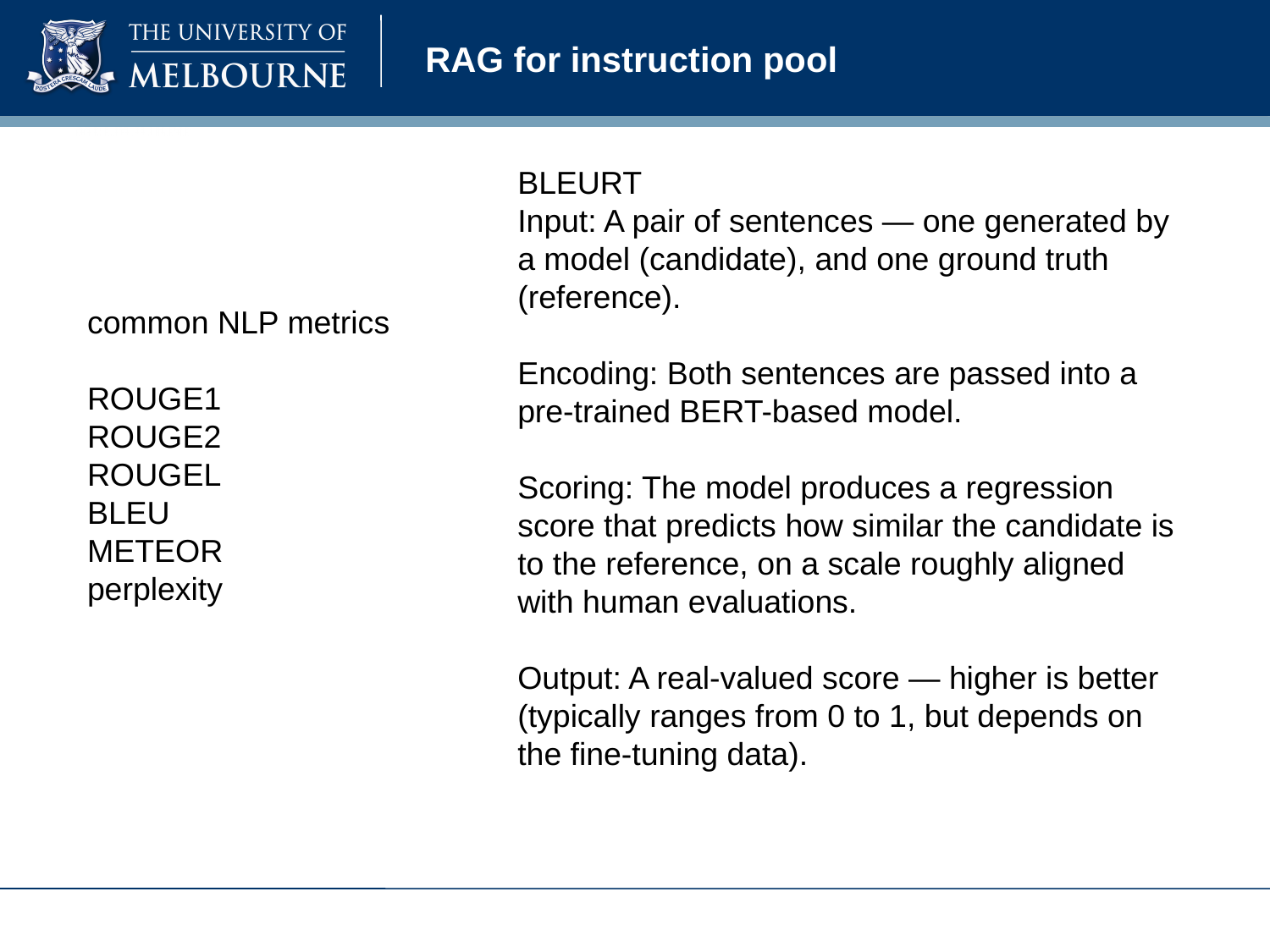

# RAG for instruction pool
BLEURT
Input: A pair of sentences — one generated by a model (candidate), and one ground truth (reference).

Encoding: Both sentences are passed into a pre-trained BERT-based model.

Scoring: The model produces a regression score that predicts how similar the candidate is to the reference, on a scale roughly aligned with human evaluations.

Output: A real-valued score — higher is better (typically ranges from 0 to 1, but depends on the fine-tuning data).

common NLP metrics

ROUGE1
ROUGE2
ROUGEL
BLEU
METEOR
perplexity